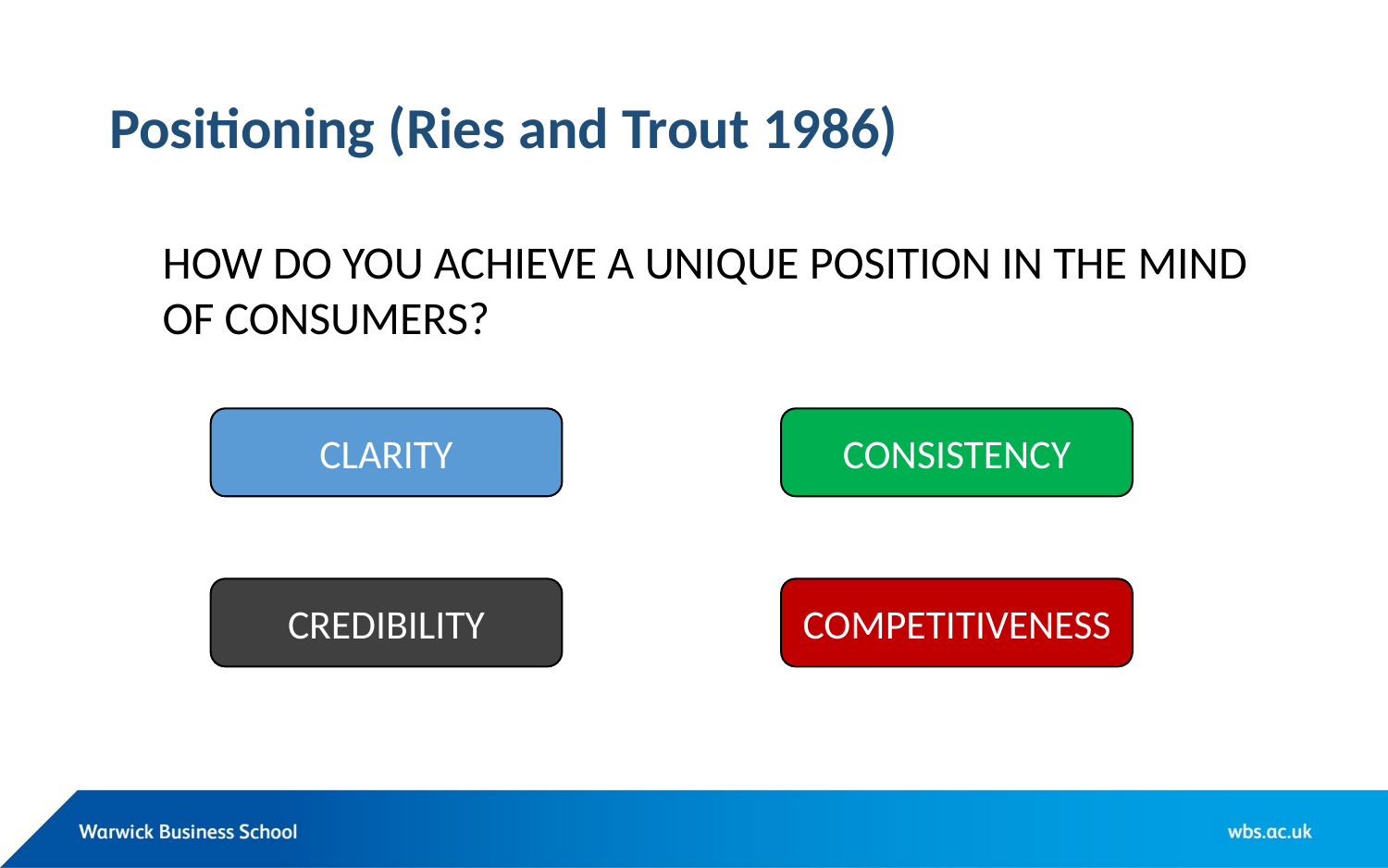

# Positioning (Ries and Trout 1986)
HOW DO YOU ACHIEVE A UNIQUE POSITION IN THE MIND OF CONSUMERS?
CLARITY
CONSISTENCY
CREDIBILITY
COMPETITIVENESS